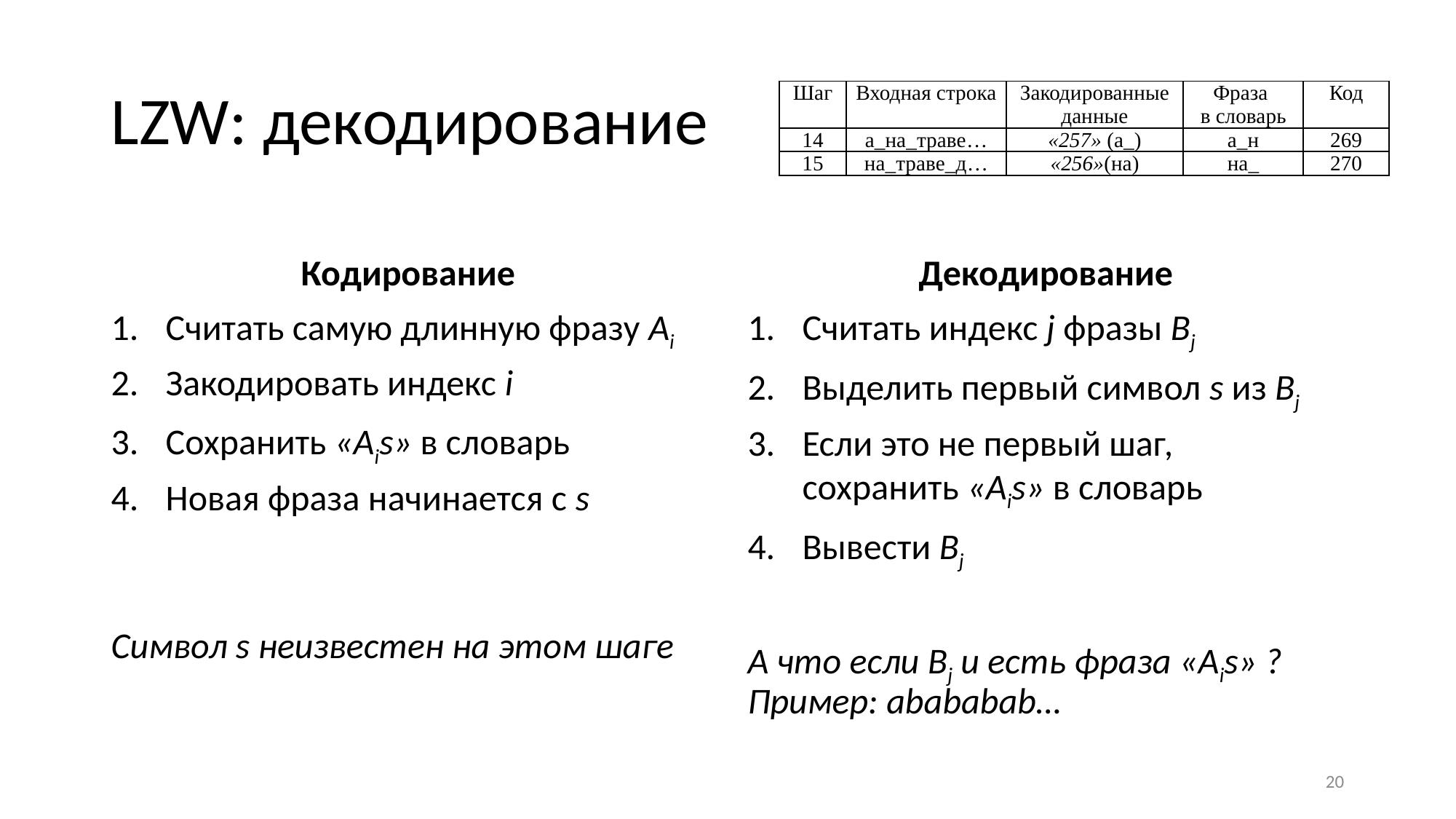

# LZW: декодирование
| Шаг | Входная строка | Закодированные данные | Фраза в словарь | Код |
| --- | --- | --- | --- | --- |
| 14 | а\_на\_траве… | «257» (а\_) | а\_н | 269 |
| 15 | на\_траве\_д… | «256»(на) | на\_ | 270 |
Кодирование
Декодирование
Считать самую длинную фразу Ai
Закодировать индекс i
Сохранить «Ais» в словарь
Новая фраза начинается с s

Символ s неизвестен на этом шаге
Считать индекс j фразы Bj
Выделить первый символ s из Bj
Если это не первый шаг,
сохранить «Ais» в словарь
Вывести Bj

А что если Bj и есть фраза «Ais» ?
Пример: abababab…
20